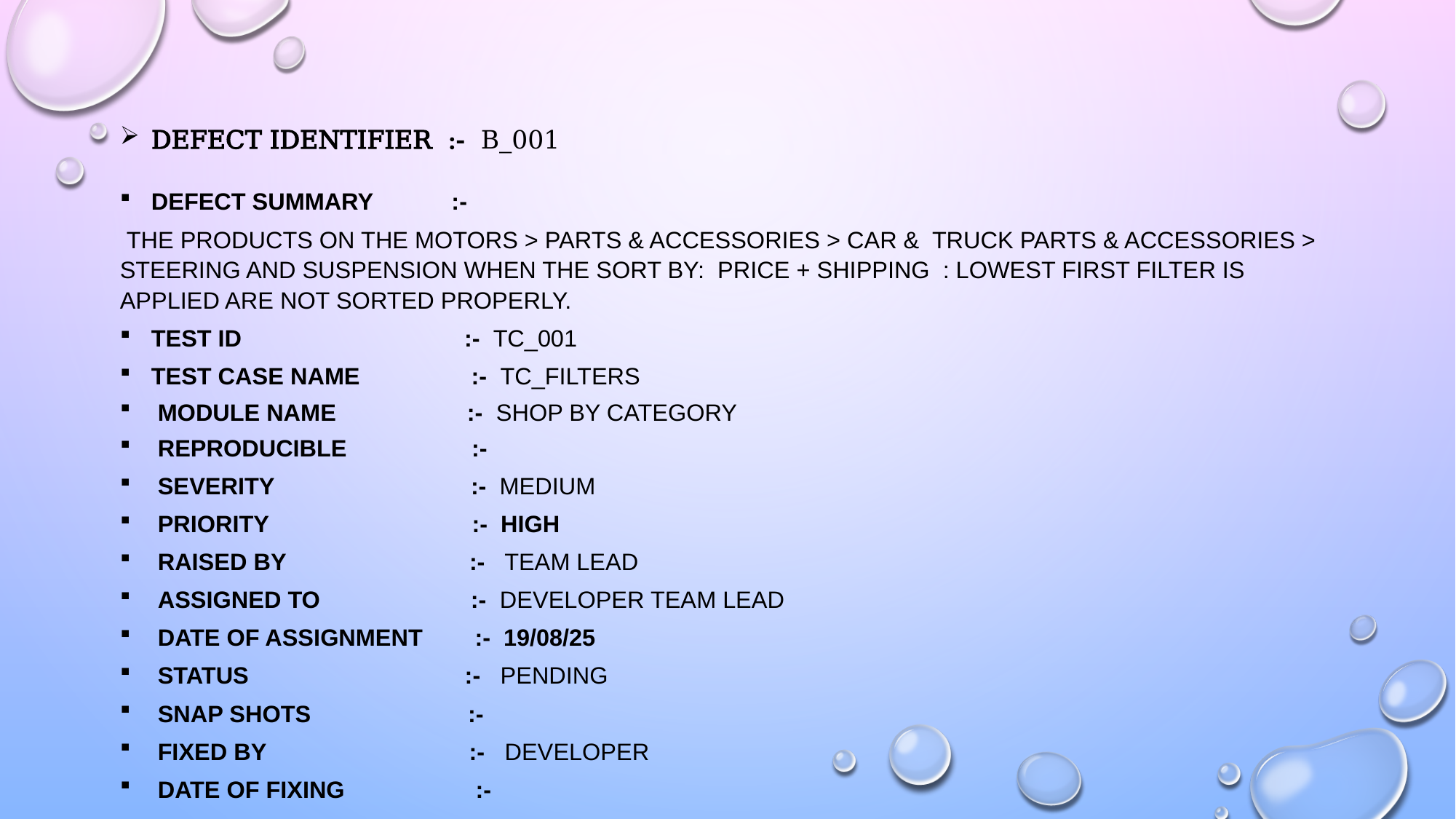

Defect identifier  :-  B_001

Defect summary            :-
 THE PRODUCTS ON THE MOTORS > PARTS & ACCESSORIES > CAR &  TRUCK PARTS & ACCESSORIES > STEERING AND SUSPENSION WHEN THE SORT BY:  PRICE + SHIPPING  : LOWEST FIRST FILTER IS APPLIED are not sorted properly.
Test Id                                  :-  TC_001
Test case name                 :-  TC_FILTERS
 Module name                    :-  SHOP BY CATEGORY
 Reproducible                   :-
 Severity                              :-  MEDIUm
 Priority                               :-  high
 Raised by                            :-   Team lead
 Assigned to                       :-  developer Team lead
 Date of assignment        :-  19/08/25
 Status                                 :-   pending
 Snap shots                        :-
 Fixed by                               :-   developer
 Date of fixing                    :-